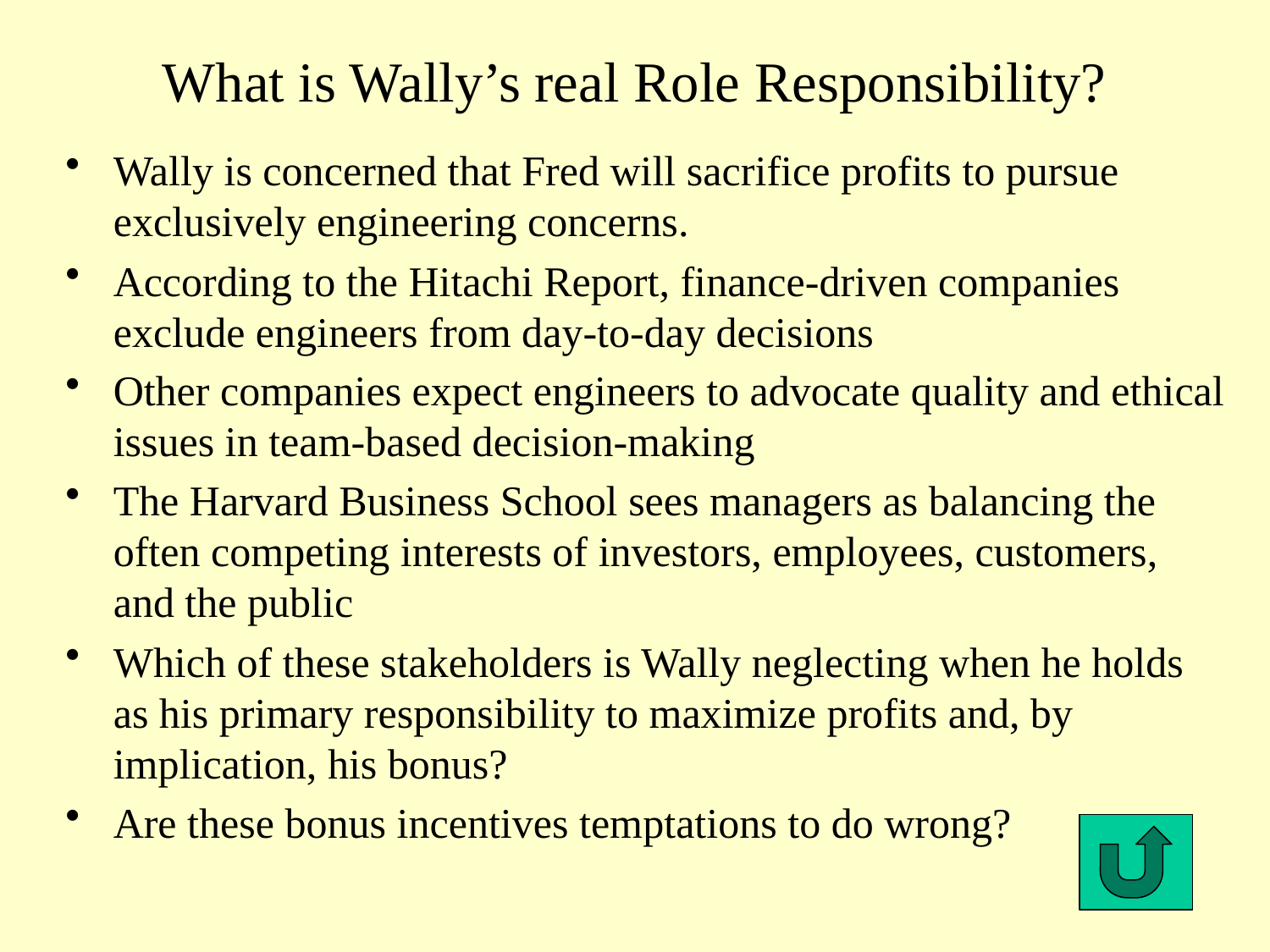

# What is Wally’s real Role Responsibility?
Wally is concerned that Fred will sacrifice profits to pursue exclusively engineering concerns.
According to the Hitachi Report, finance-driven companies exclude engineers from day-to-day decisions
Other companies expect engineers to advocate quality and ethical issues in team-based decision-making
The Harvard Business School sees managers as balancing the often competing interests of investors, employees, customers, and the public
Which of these stakeholders is Wally neglecting when he holds as his primary responsibility to maximize profits and, by implication, his bonus?
Are these bonus incentives temptations to do wrong?